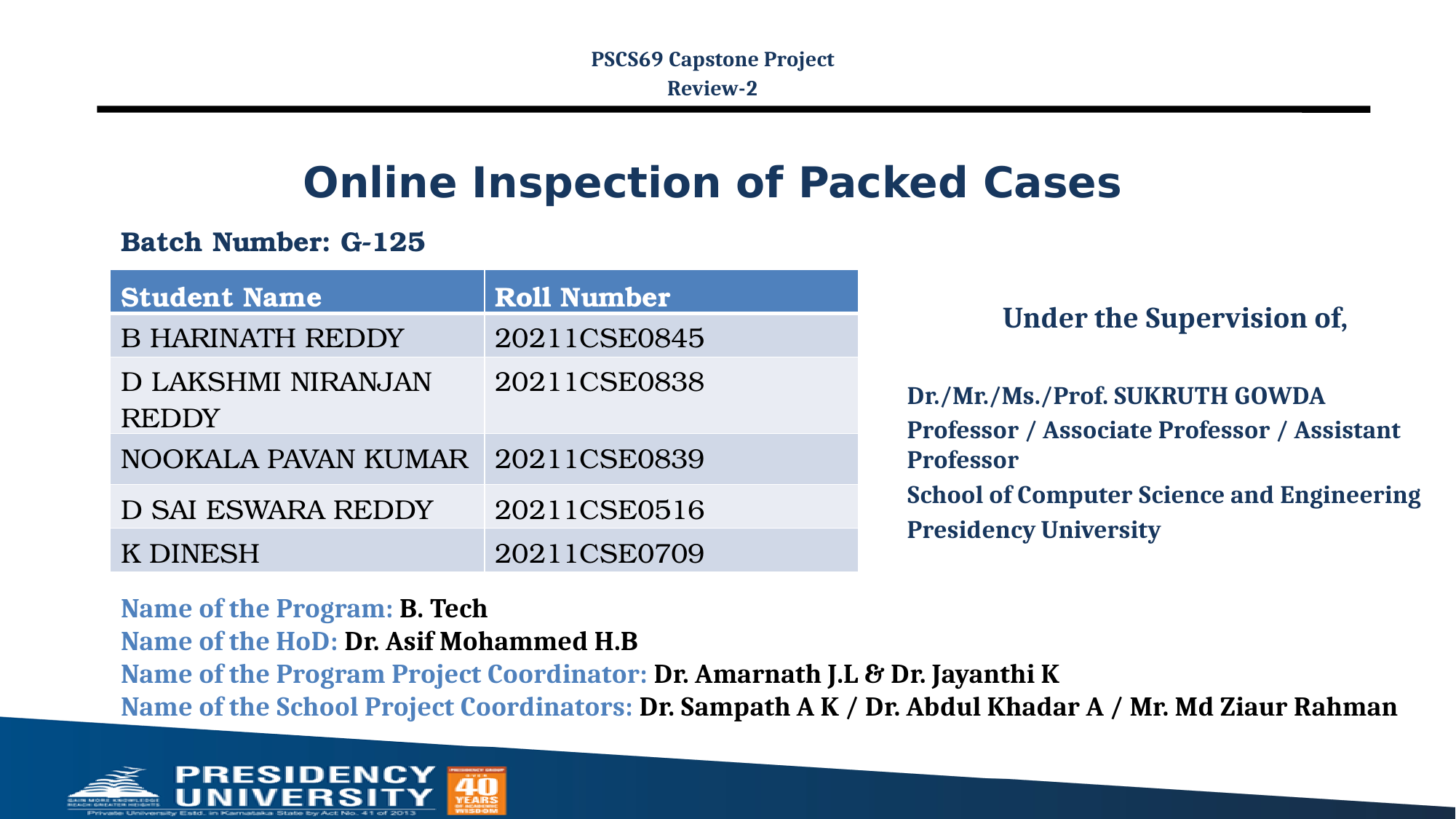

PSCS69 Capstone Project
Review-2
# Online Inspection of Packed Cases
Batch Number: G-125

| Student Name | Roll Number |
| --- | --- |
| B HARINATH REDDY | 20211CSE0845 |
| D LAKSHMI NIRANJAN REDDY | 20211CSE0838 |
| NOOKALA PAVAN KUMAR | 20211CSE0839 |
| D SAI ESWARA REDDY | 20211CSE0516 |
| K DINESH | 20211CSE0709 |
Under the Supervision of,

Dr./Mr./Ms./Prof. SUKRUTH GOWDA
Professor / Associate Professor / Assistant Professor
School of Computer Science and Engineering
Presidency University

Name of the Program: B. Tech
Name of the HoD: Dr. Asif Mohammed H.B
Name of the Program Project Coordinator: Dr. Amarnath J.L & Dr. Jayanthi K
Name of the School Project Coordinators: Dr. Sampath A K / Dr. Abdul Khadar A / Mr. Md Ziaur Rahman